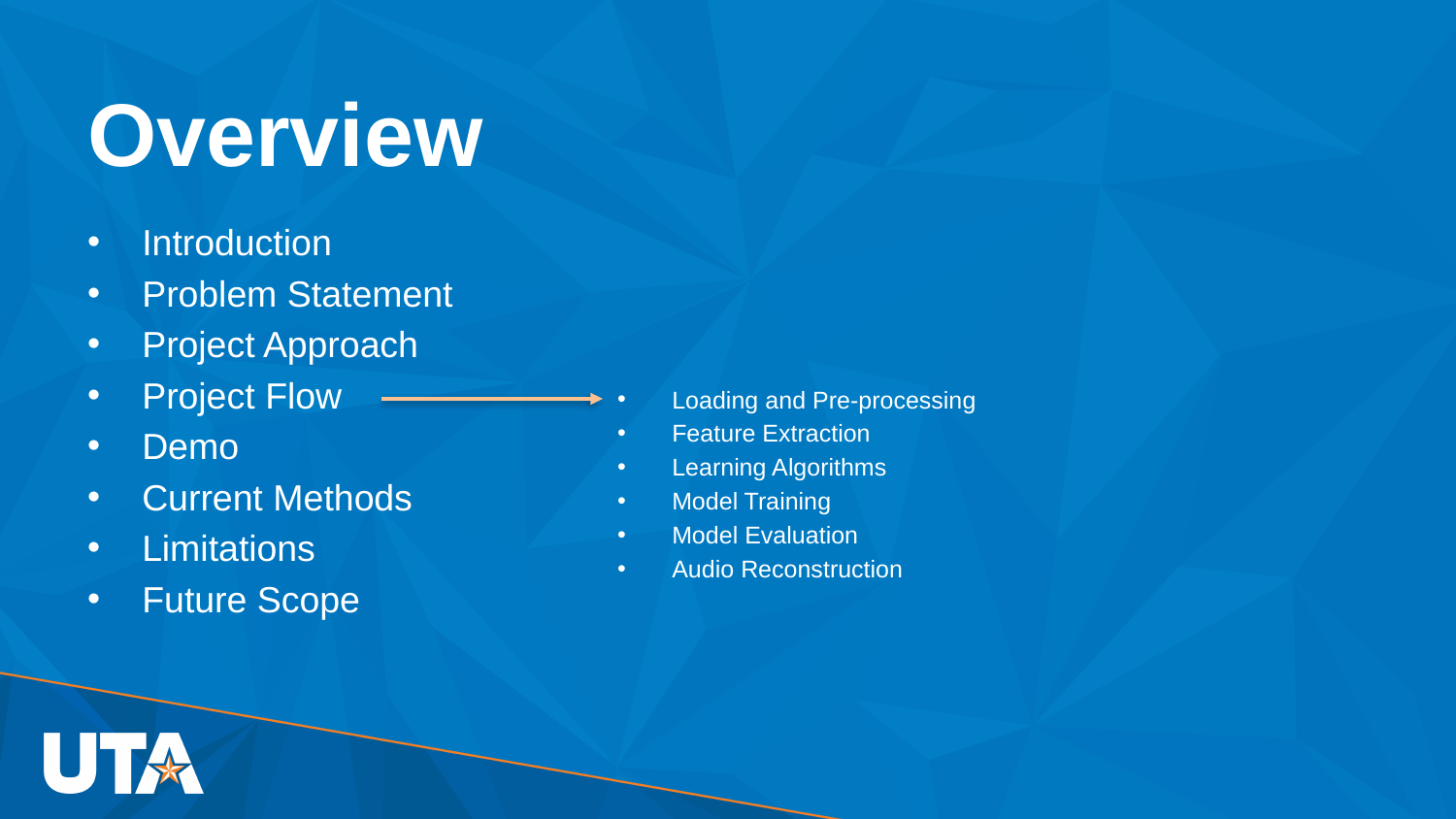

# Overview
Introduction
Problem Statement
Project Approach
Project Flow
Demo
Current Methods
Limitations
Future Scope
Loading and Pre-processing
Feature Extraction
Learning Algorithms
Model Training
Model Evaluation
Audio Reconstruction